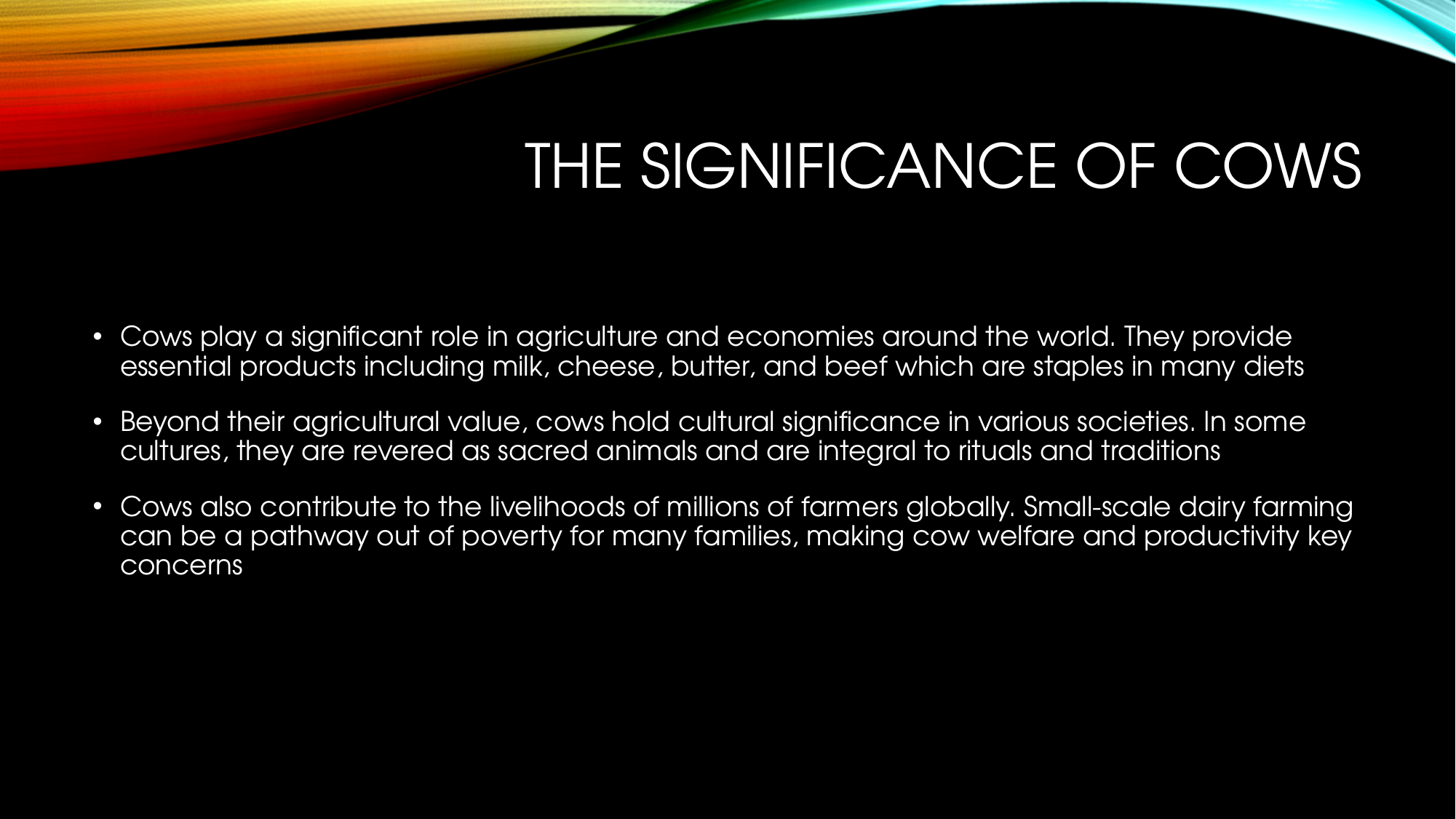

# The Significance of Cows

Cows play a significant role in agriculture and economies around the world. They provide essential products including milk, cheese, butter, and beef which are staples in many diets
Beyond their agricultural value, cows hold cultural significance in various societies. In some cultures, they are revered as sacred animals and are integral to rituals and traditions
Cows also contribute to the livelihoods of millions of farmers globally. Small-scale dairy farming can be a pathway out of poverty for many families, making cow welfare and productivity key concerns